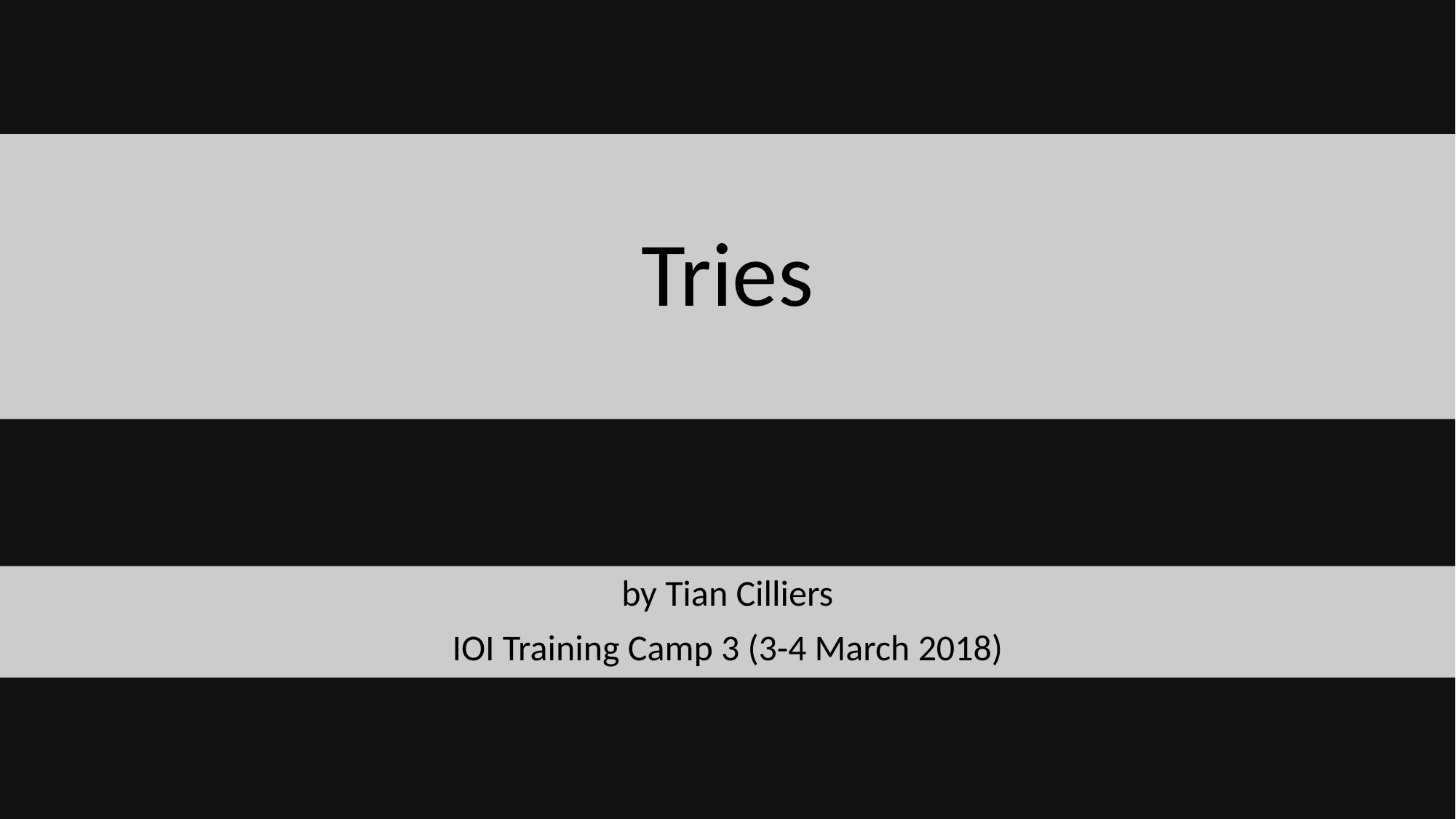

# Tries
by Tian Cilliers
IOI Training Camp 3 (3-4 March 2018)